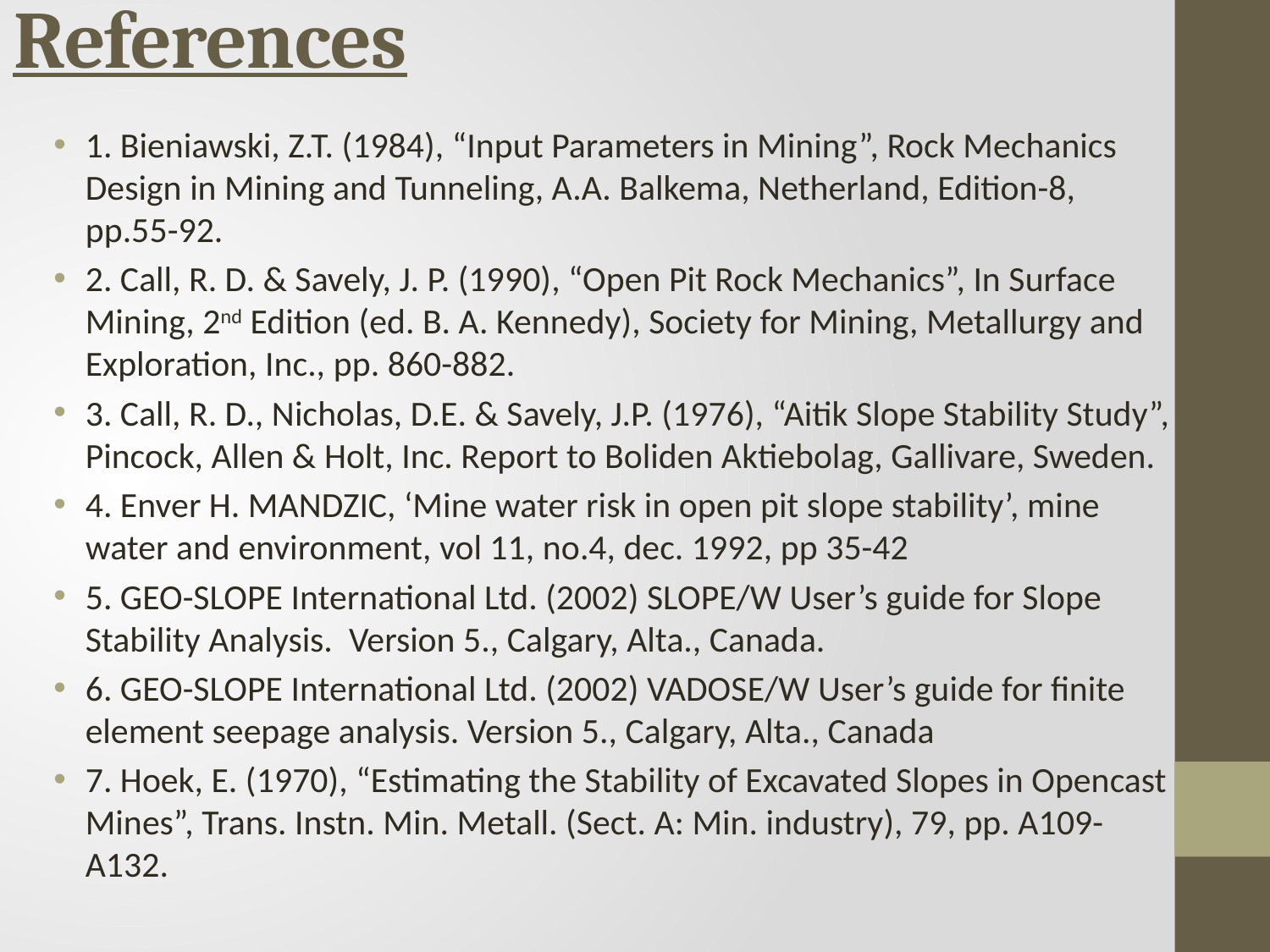

# References
1. Bieniawski, Z.T. (1984), “Input Parameters in Mining”, Rock Mechanics Design in Mining and Tunneling, A.A. Balkema, Netherland, Edition-8, pp.55-92.
2. Call, R. D. & Savely, J. P. (1990), “Open Pit Rock Mechanics”, In Surface Mining, 2nd Edition (ed. B. A. Kennedy), Society for Mining, Metallurgy and Exploration, Inc., pp. 860-882.
3. Call, R. D., Nicholas, D.E. & Savely, J.P. (1976), “Aitik Slope Stability Study”, Pincock, Allen & Holt, Inc. Report to Boliden Aktiebolag, Gallivare, Sweden.
4. Enver H. MANDZIC, ‘Mine water risk in open pit slope stability’, mine water and environment, vol 11, no.4, dec. 1992, pp 35-42
5. GEO-SLOPE International Ltd. (2002) SLOPE/W User’s guide for Slope Stability Analysis.  Version 5., Calgary, Alta., Canada.
6. GEO-SLOPE International Ltd. (2002) VADOSE/W User’s guide for finite element seepage analysis. Version 5., Calgary, Alta., Canada
7. Hoek, E. (1970), “Estimating the Stability of Excavated Slopes in Opencast Mines”, Trans. Instn. Min. Metall. (Sect. A: Min. industry), 79, pp. A109-A132.